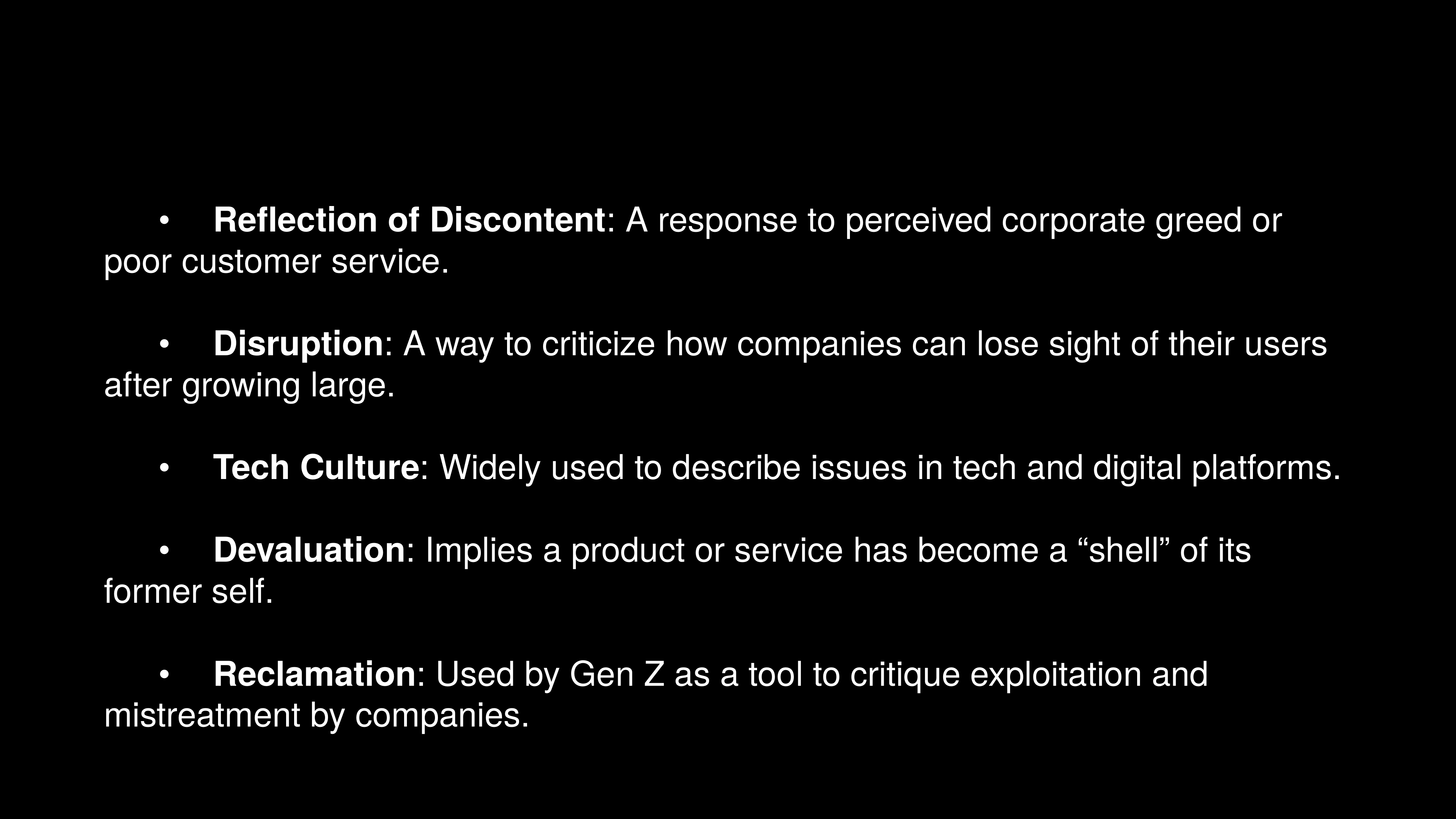

•	Reflection of Discontent: A response to perceived corporate greed or poor customer service.
	•	Disruption: A way to criticize how companies can lose sight of their users after growing large.
	•	Tech Culture: Widely used to describe issues in tech and digital platforms.
	•	Devaluation: Implies a product or service has become a “shell” of its former self.
	•	Reclamation: Used by Gen Z as a tool to critique exploitation and mistreatment by companies.